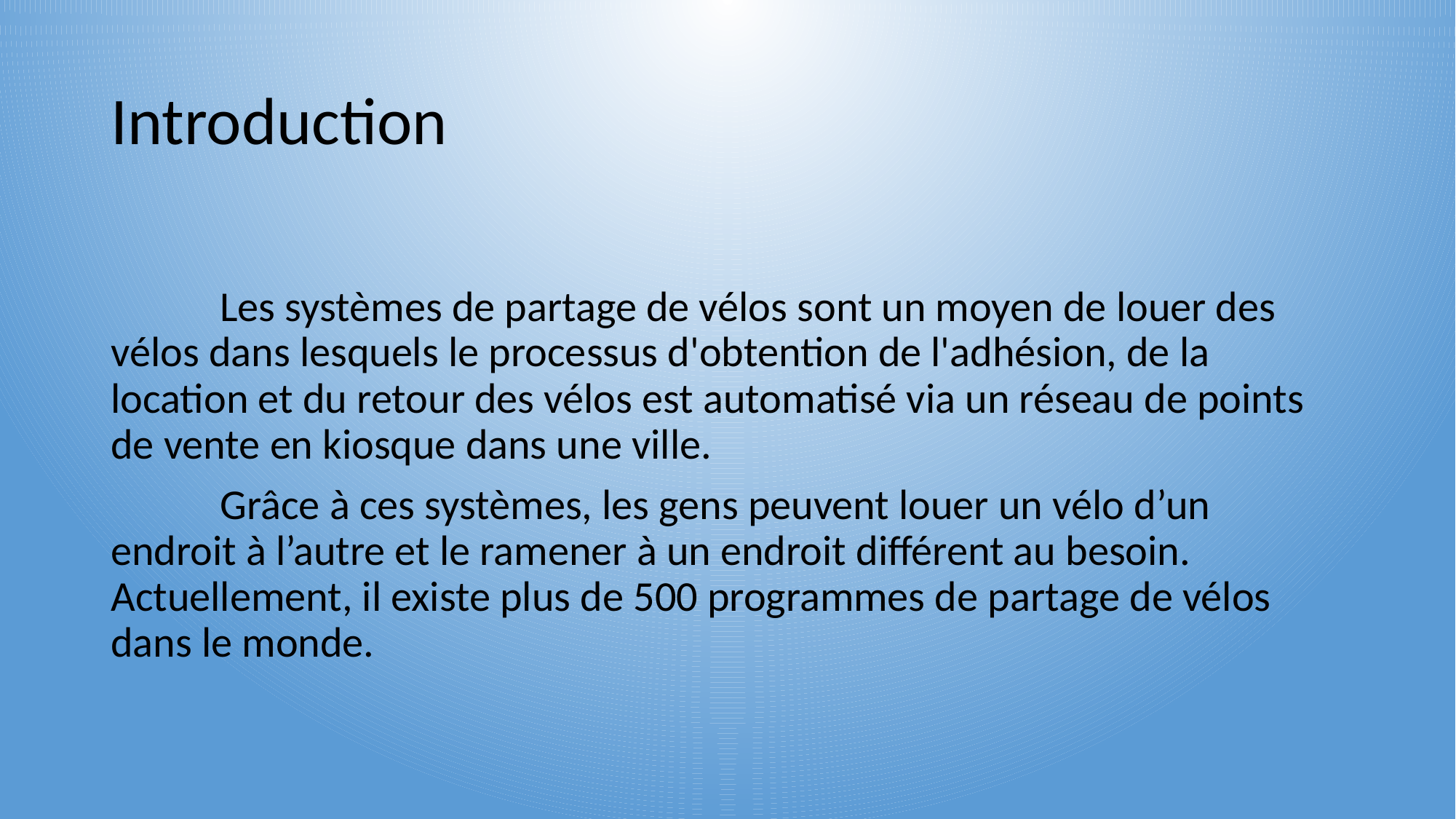

# Introduction

	Les systèmes de partage de vélos sont un moyen de louer des vélos dans lesquels le processus d'obtention de l'adhésion, de la location et du retour des vélos est automatisé via un réseau de points de vente en kiosque dans une ville.
	Grâce à ces systèmes, les gens peuvent louer un vélo d’un endroit à l’autre et le ramener à un endroit différent au besoin. Actuellement, il existe plus de 500 programmes de partage de vélos dans le monde.